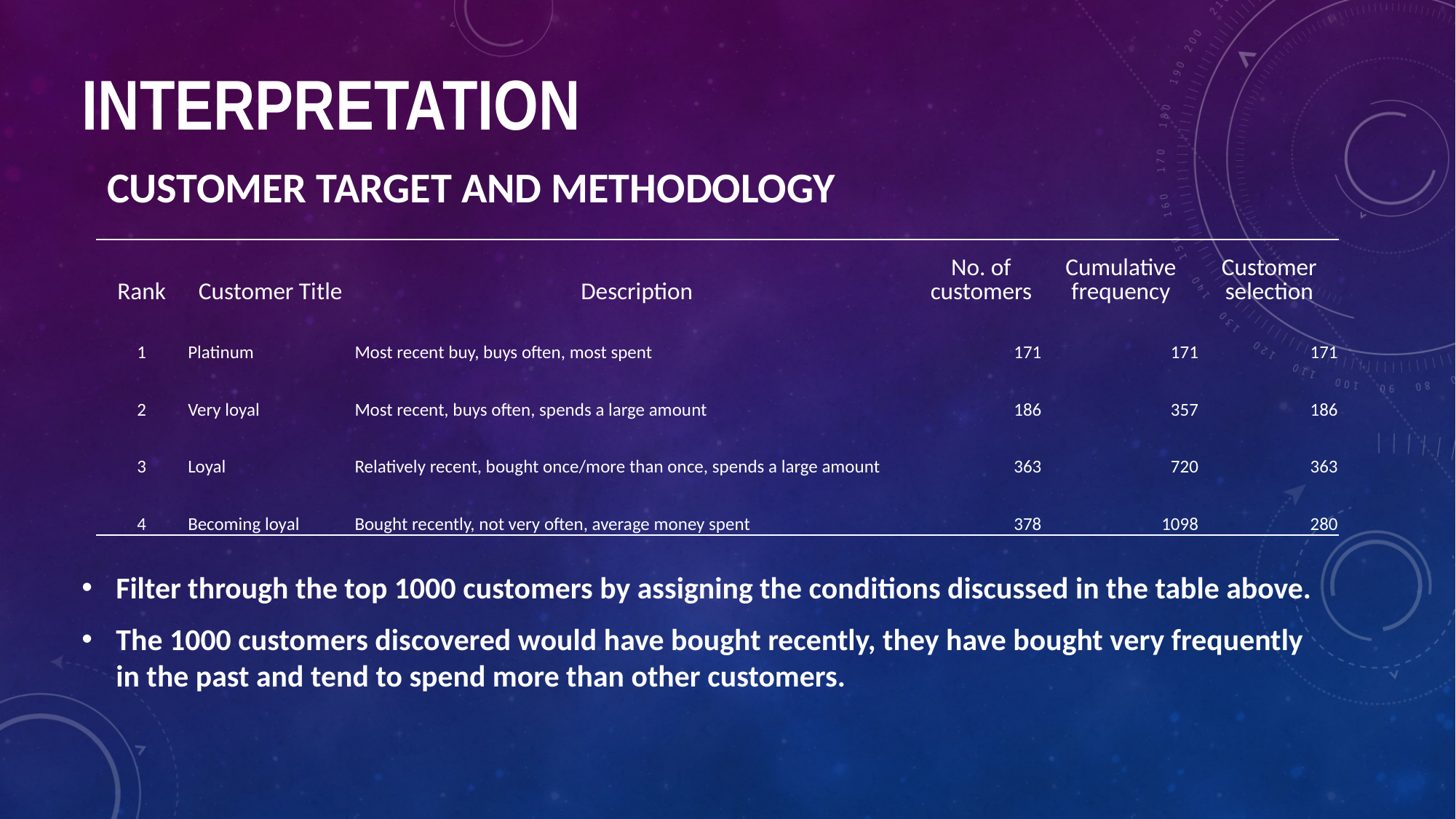

interpretation
Customer target and methodology
| Rank | Customer Title | Description | No. of customers | Cumulative frequency | Customer selection |
| --- | --- | --- | --- | --- | --- |
| 1 | Platinum | Most recent buy, buys often, most spent | 171 | 171 | 171 |
| 2 | Very loyal | Most recent, buys often, spends a large amount | 186 | 357 | 186 |
| 3 | Loyal | Relatively recent, bought once/more than once, spends a large amount | 363 | 720 | 363 |
| 4 | Becoming loyal | Bought recently, not very often, average money spent | 378 | 1098 | 280 |
Filter through the top 1000 customers by assigning the conditions discussed in the table above.
The 1000 customers discovered would have bought recently, they have bought very frequently in the past and tend to spend more than other customers.